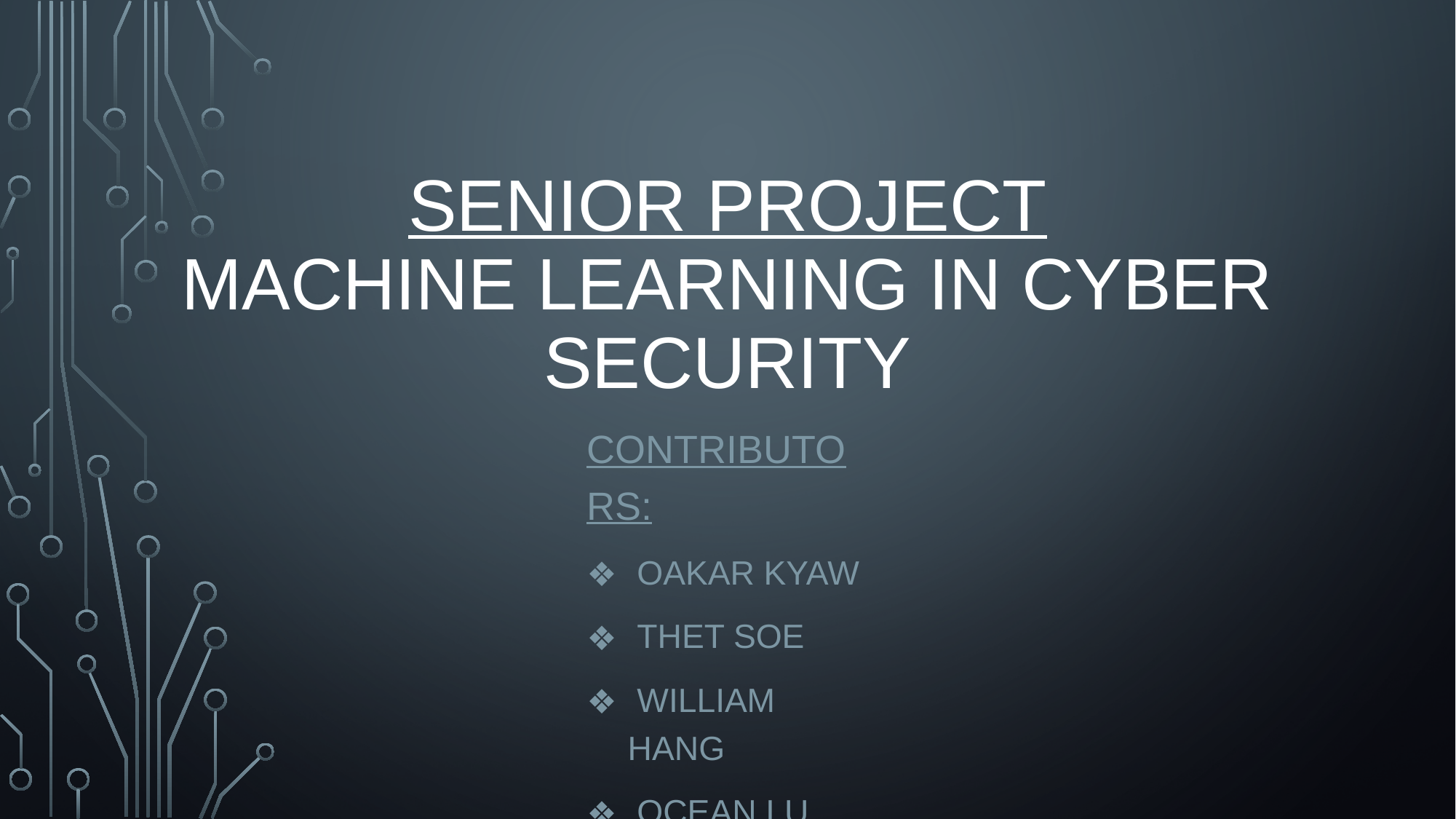

# SENIOR PROJECT MACHINE LEARNING IN CYBER SECURITY
CONTRIBUTORS:
 OAKAR KYAW
 THET SOE
 WILLIAM HANG
 OCEAN LU